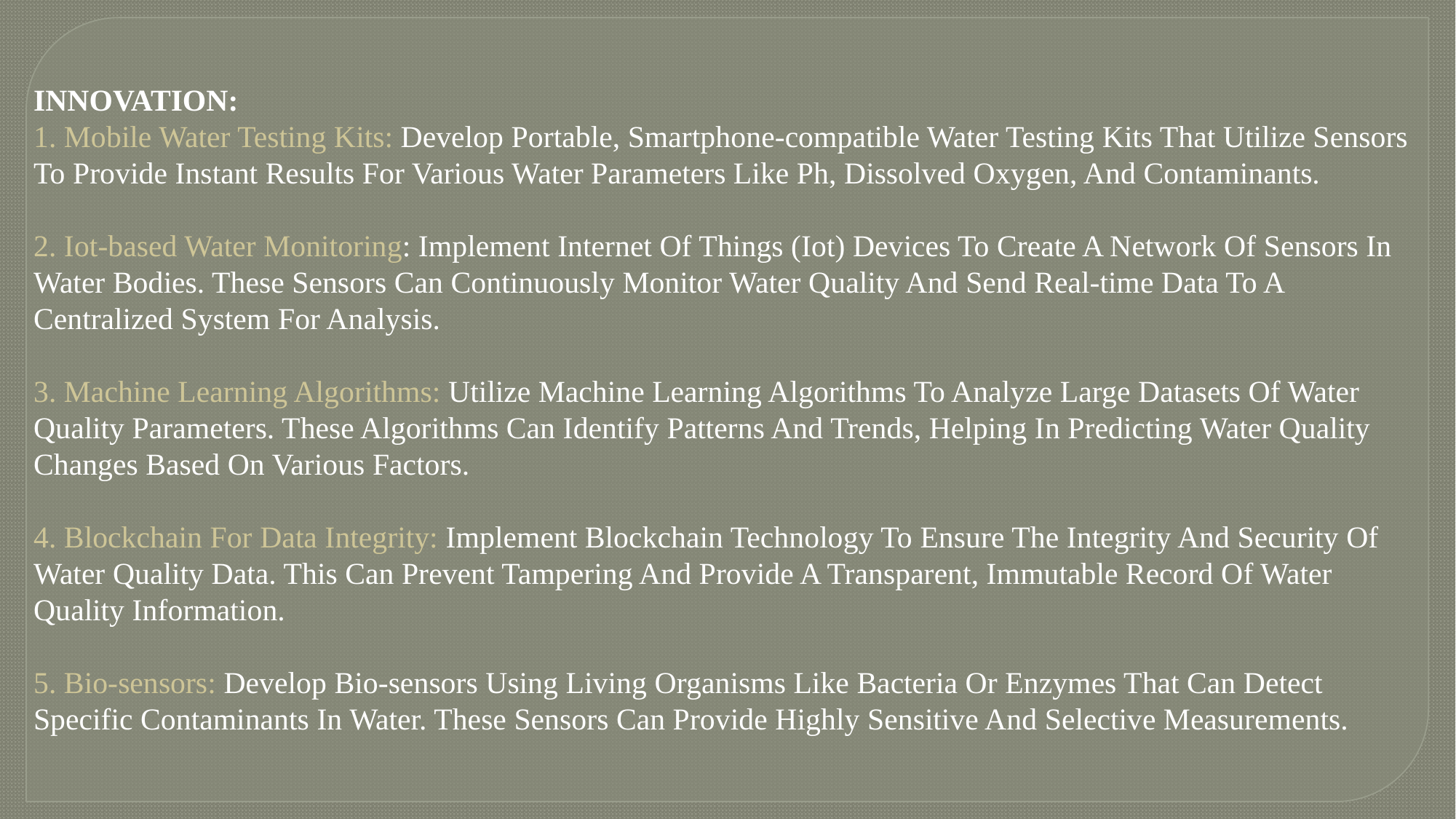

# INNOVATION: 1. Mobile Water Testing Kits: Develop Portable, Smartphone-compatible Water Testing Kits That Utilize Sensors To Provide Instant Results For Various Water Parameters Like Ph, Dissolved Oxygen, And Contaminants. 2. Iot-based Water Monitoring: Implement Internet Of Things (Iot) Devices To Create A Network Of Sensors In Water Bodies. These Sensors Can Continuously Monitor Water Quality And Send Real-time Data To A Centralized System For Analysis. 3. Machine Learning Algorithms: Utilize Machine Learning Algorithms To Analyze Large Datasets Of Water Quality Parameters. These Algorithms Can Identify Patterns And Trends, Helping In Predicting Water Quality Changes Based On Various Factors. 4. Blockchain For Data Integrity: Implement Blockchain Technology To Ensure The Integrity And Security Of Water Quality Data. This Can Prevent Tampering And Provide A Transparent, Immutable Record Of Water Quality Information. 5. Bio-sensors: Develop Bio-sensors Using Living Organisms Like Bacteria Or Enzymes That Can Detect Specific Contaminants In Water. These Sensors Can Provide Highly Sensitive And Selective Measurements.